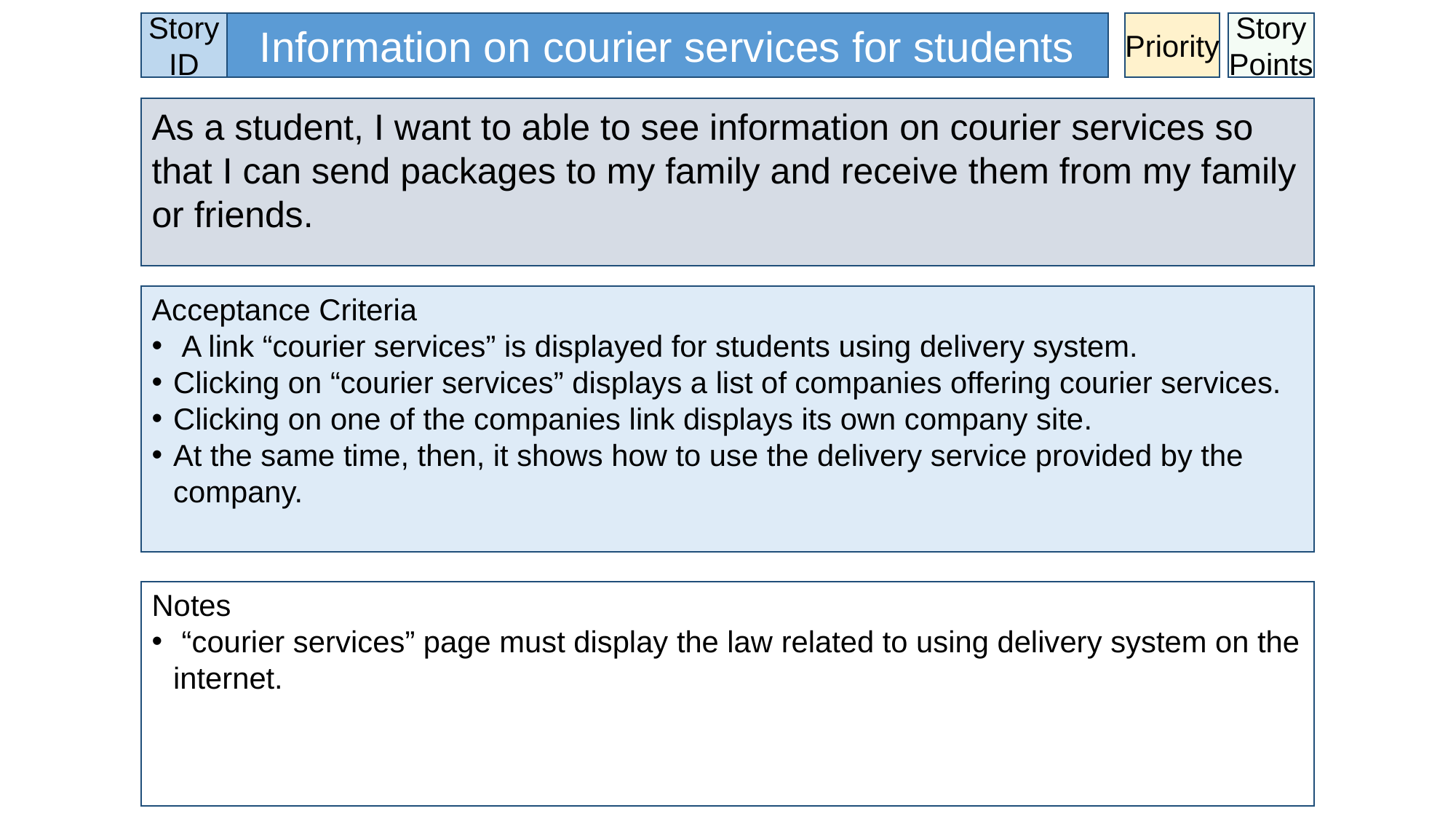

Story ID
Information on courier services for students
Priority
Story Points
As a student, I want to able to see information on courier services so that I can send packages to my family and receive them from my family or friends.
Acceptance Criteria
 A link “courier services” is displayed for students using delivery system.
Clicking on “courier services” displays a list of companies offering courier services.
Clicking on one of the companies link displays its own company site.
At the same time, then, it shows how to use the delivery service provided by the company.
Notes
 “courier services” page must display the law related to using delivery system on the internet.